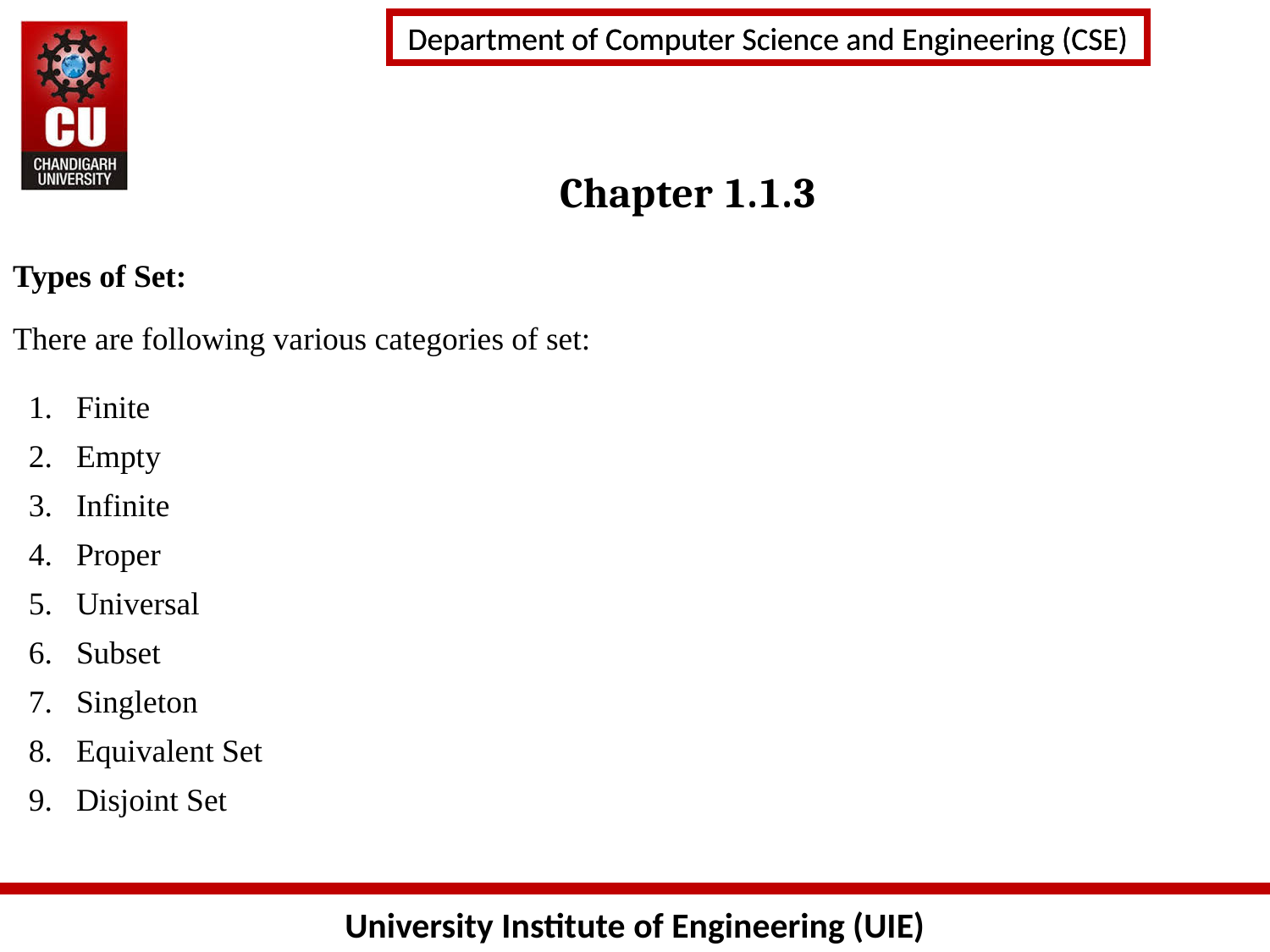

# Chapter 1.1.3
Types of Set:
There are following various categories of set:
Finite
Empty
Infinite
Proper
Universal
Subset
Singleton
Equivalent Set
Disjoint Set